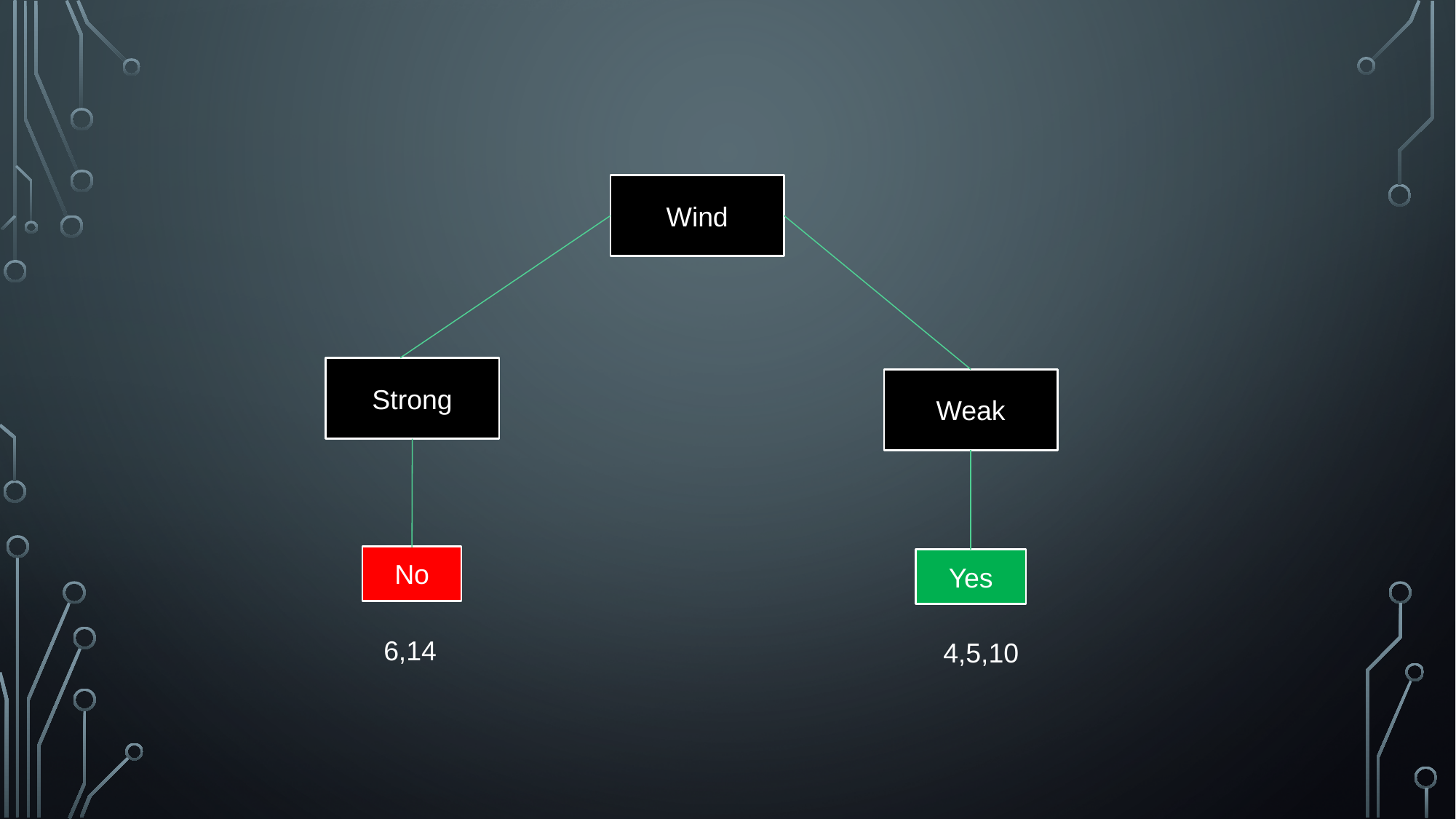

Wind
Strong
Weak
No
Yes
6,14
4,5,10